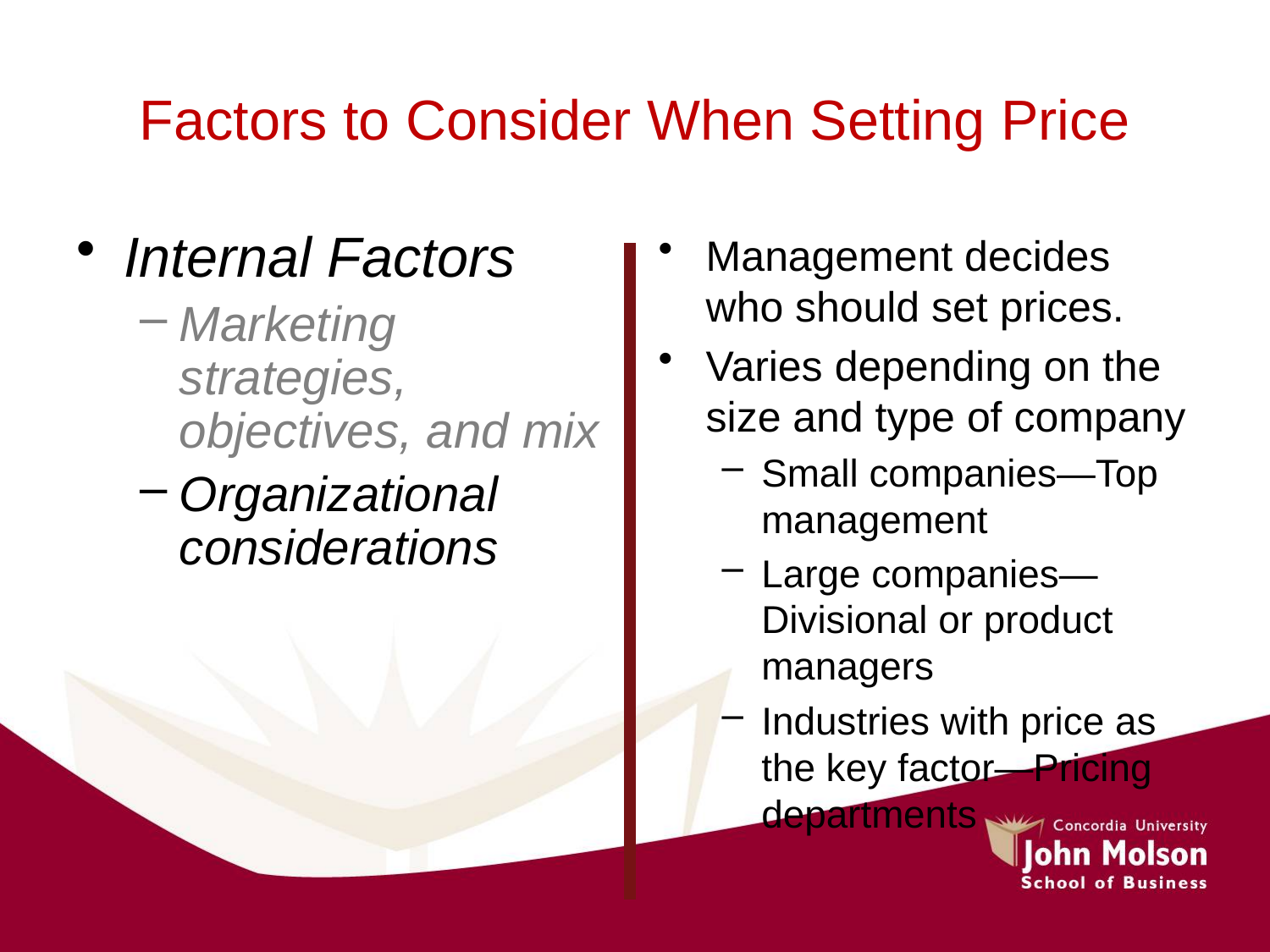

# Factors to Consider When Setting Price
Internal Factors
Marketing strategies, objectives, and mix
Organizational considerations
Management decides who should set prices.
Varies depending on the size and type of company
Small companies—Top management
Large companies—Divisional or product managers
Industries with price as the key factor—Pricing departments